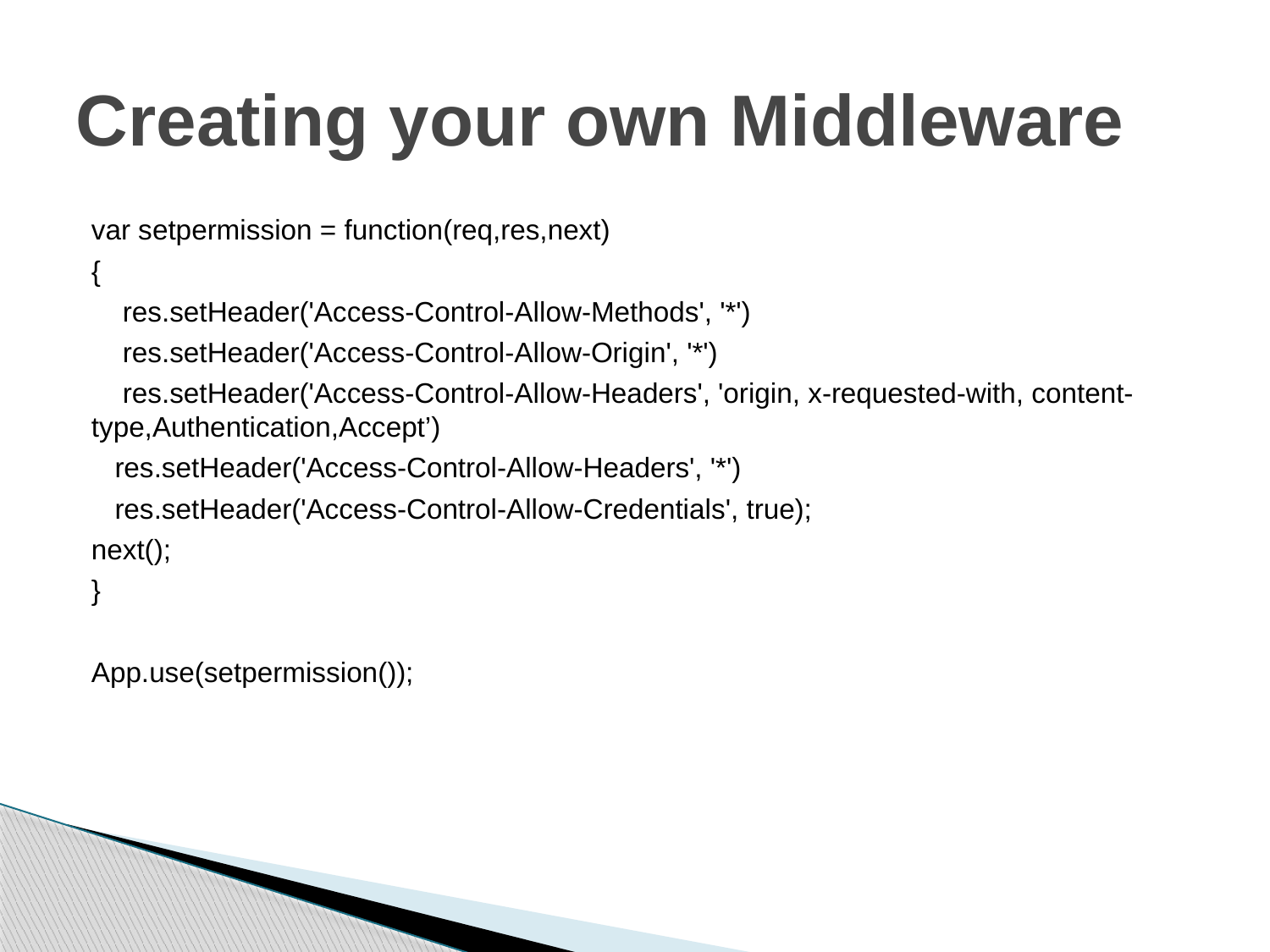

# Creating your own Middleware
var setpermission = function(req,res,next)
{
    res.setHeader('Access-Control-Allow-Methods', '*')
    res.setHeader('Access-Control-Allow-Origin', '*')
    res.setHeader('Access-Control-Allow-Headers', 'origin, x-requested-with, content-type,Authentication,Accept’)
   res.setHeader('Access-Control-Allow-Headers', '*')
   res.setHeader('Access-Control-Allow-Credentials', true);
next();
}

App.use(setpermission());